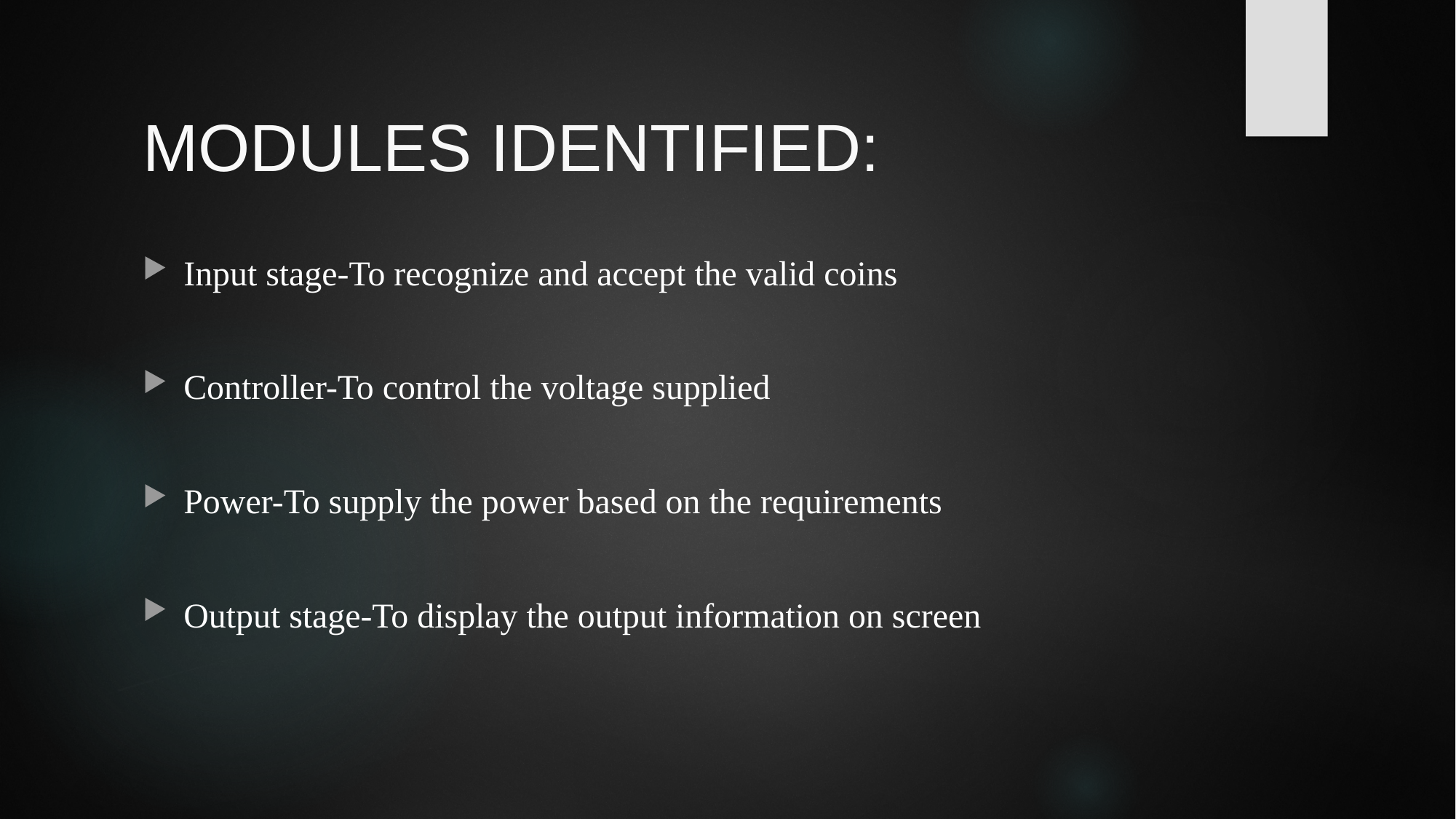

# MODULES IDENTIFIED:
Input stage-To recognize and accept the valid coins

Controller-To control the voltage supplied

Power-To supply the power based on the requirements

Output stage-To display the output information on screen